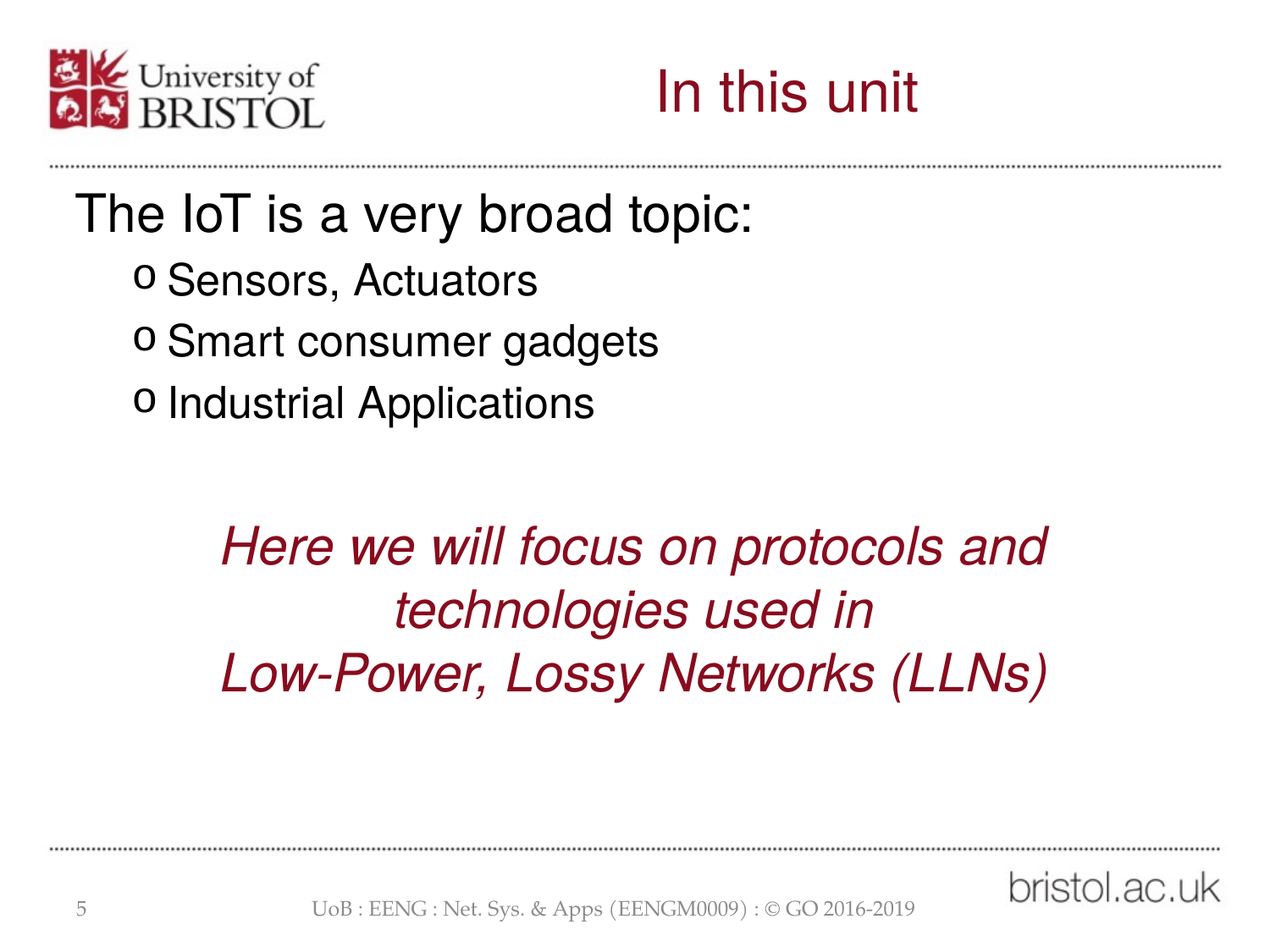

# In this unit
The IoT is a very broad topic:
Sensors, Actuators
Smart consumer gadgets
Industrial Applications

Here we will focus on protocols and technologies used in
Low-Power, Lossy Networks (LLNs)
5
UoB : EENG : Net. Sys. & Apps (EENGM0009) : © GO 2016-2019